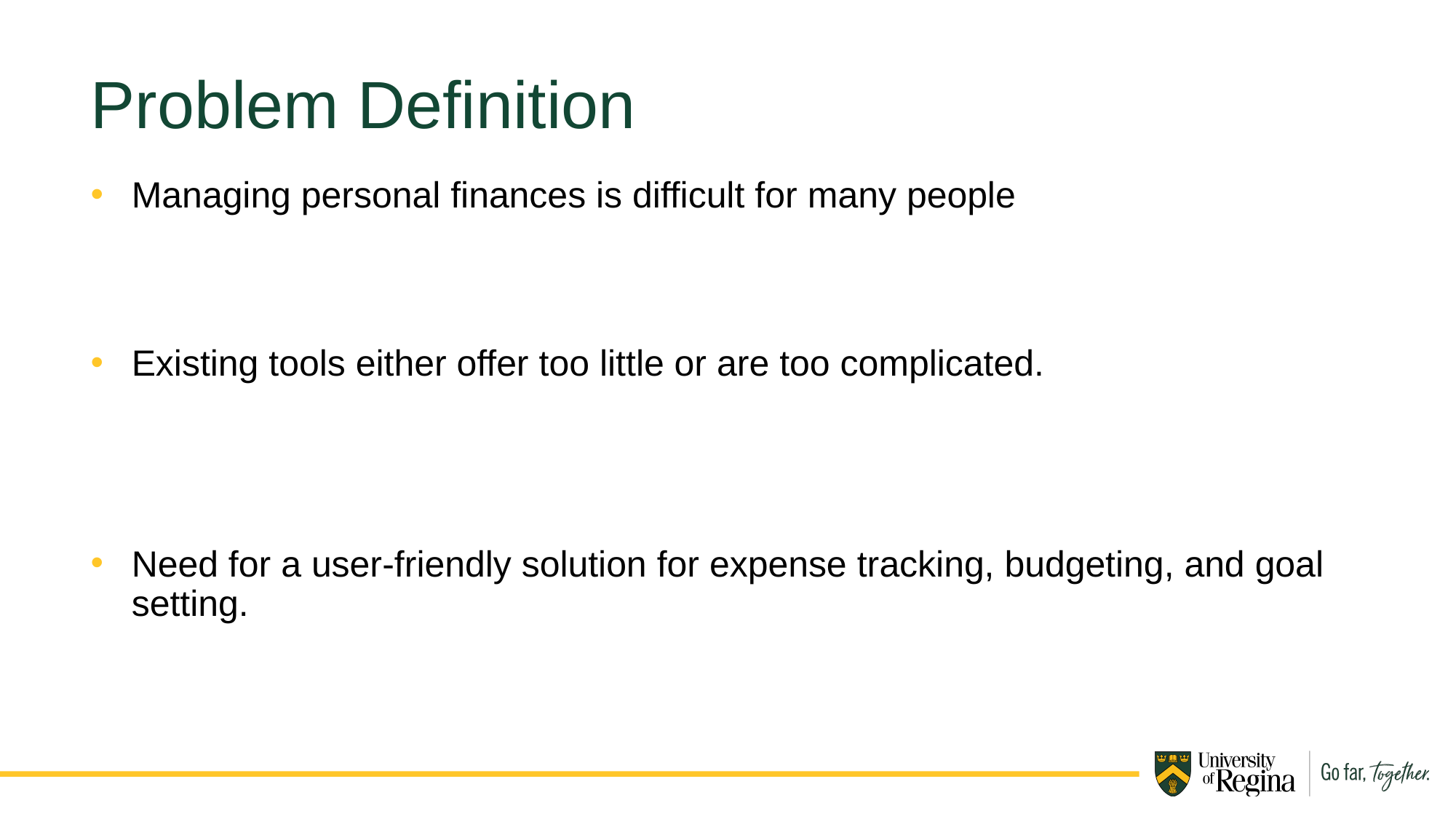

Problem Definition
Managing personal finances is difficult for many people

Existing tools either offer too little or are too complicated.

Need for a user-friendly solution for expense tracking, budgeting, and goal setting.